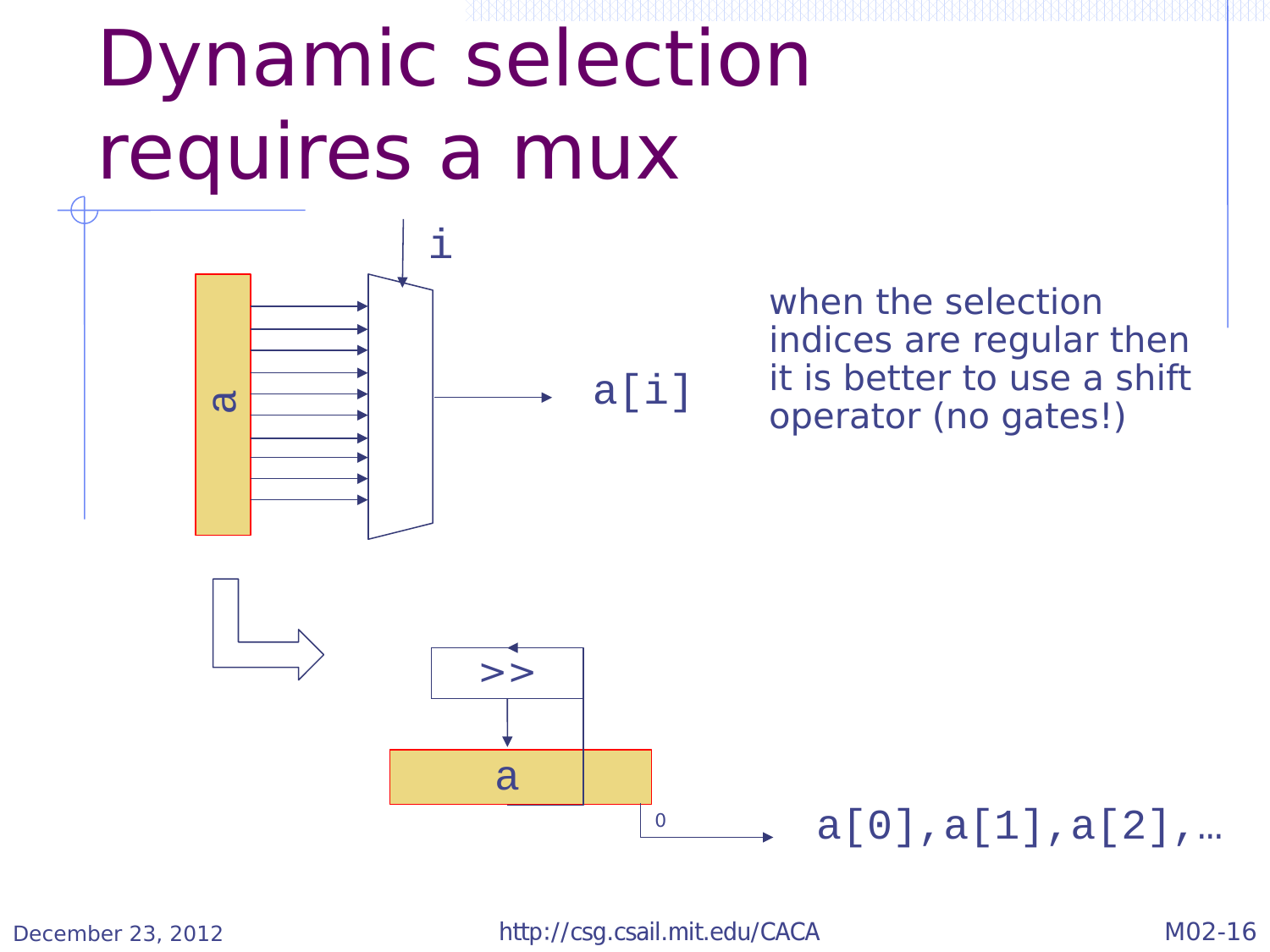

# Dynamic selection requires a mux
i

a[i]
a

when the selection indices are regular then it is better to use a shift operator (no gates!)

>>
a

0
a[0],a[1],a[2],…
December 23, 2012
http://csg.csail.mit.edu/CACA
M02-16